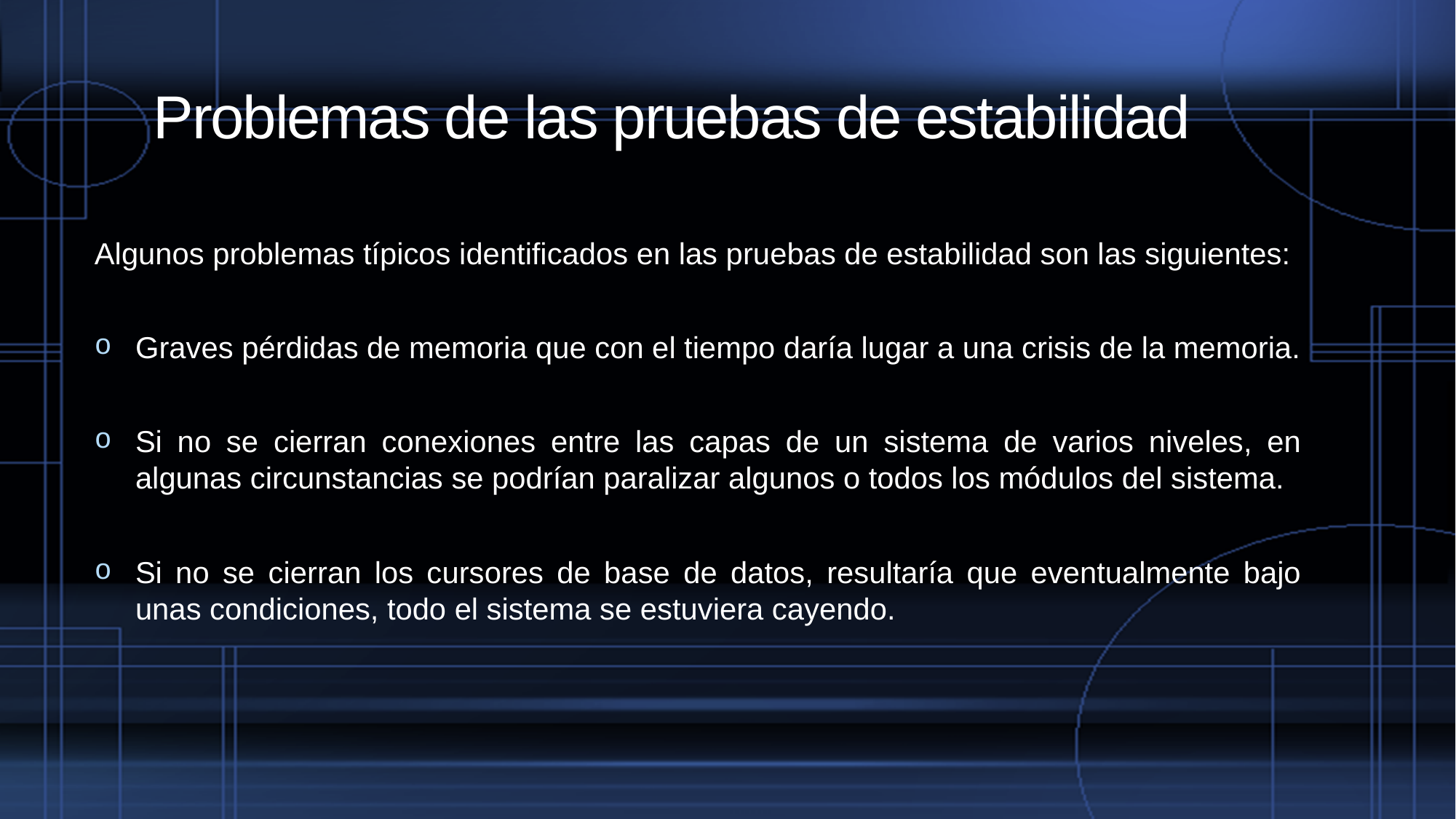

# Problemas de las pruebas de estabilidad
Algunos problemas típicos identificados en las pruebas de estabilidad son las siguientes:

Graves pérdidas de memoria que con el tiempo daría lugar a una crisis de la memoria.

Si no se cierran conexiones entre las capas de un sistema de varios niveles, en algunas circunstancias se podrían paralizar algunos o todos los módulos del sistema.

Si no se cierran los cursores de base de datos, resultaría que eventualmente bajo unas condiciones, todo el sistema se estuviera cayendo.